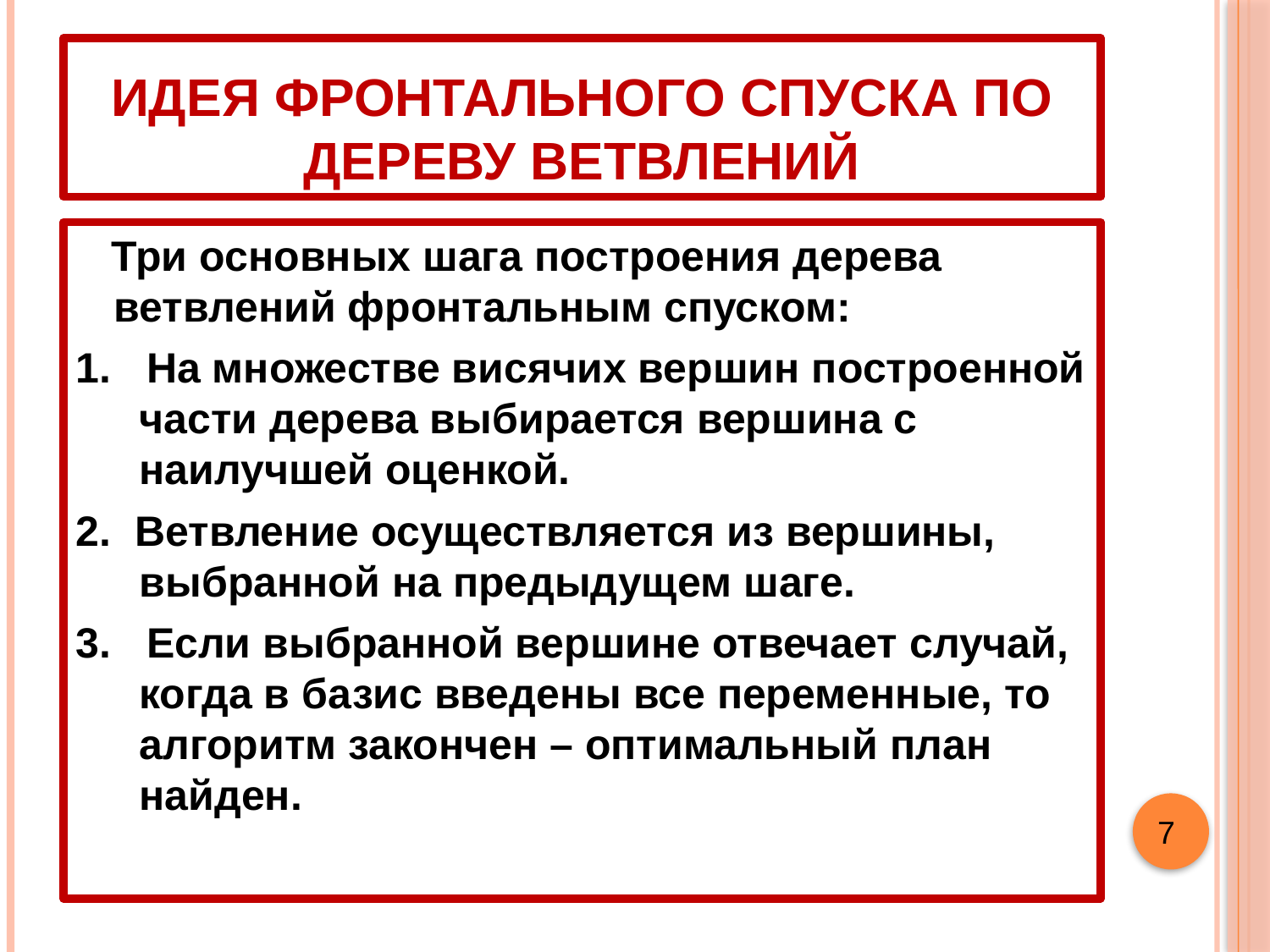

# ИДЕЯ ФРОНТАЛЬНОГО СПУСКА ПО ДЕРЕВУ ВЕТВЛЕНИЙ
   Три основных шага построения дерева ветвлений фронтальным спуском:
1.   На множестве висячих вершин построенной части дерева выбирается вершина с наилучшей оценкой.
2.  Ветвление осуществляется из вершины, выбранной на предыдущем шаге.
3.   Если выбранной вершине отвечает случай, когда в базис введены все переменные, то алгоритм закончен – оптимальный план найден.
7